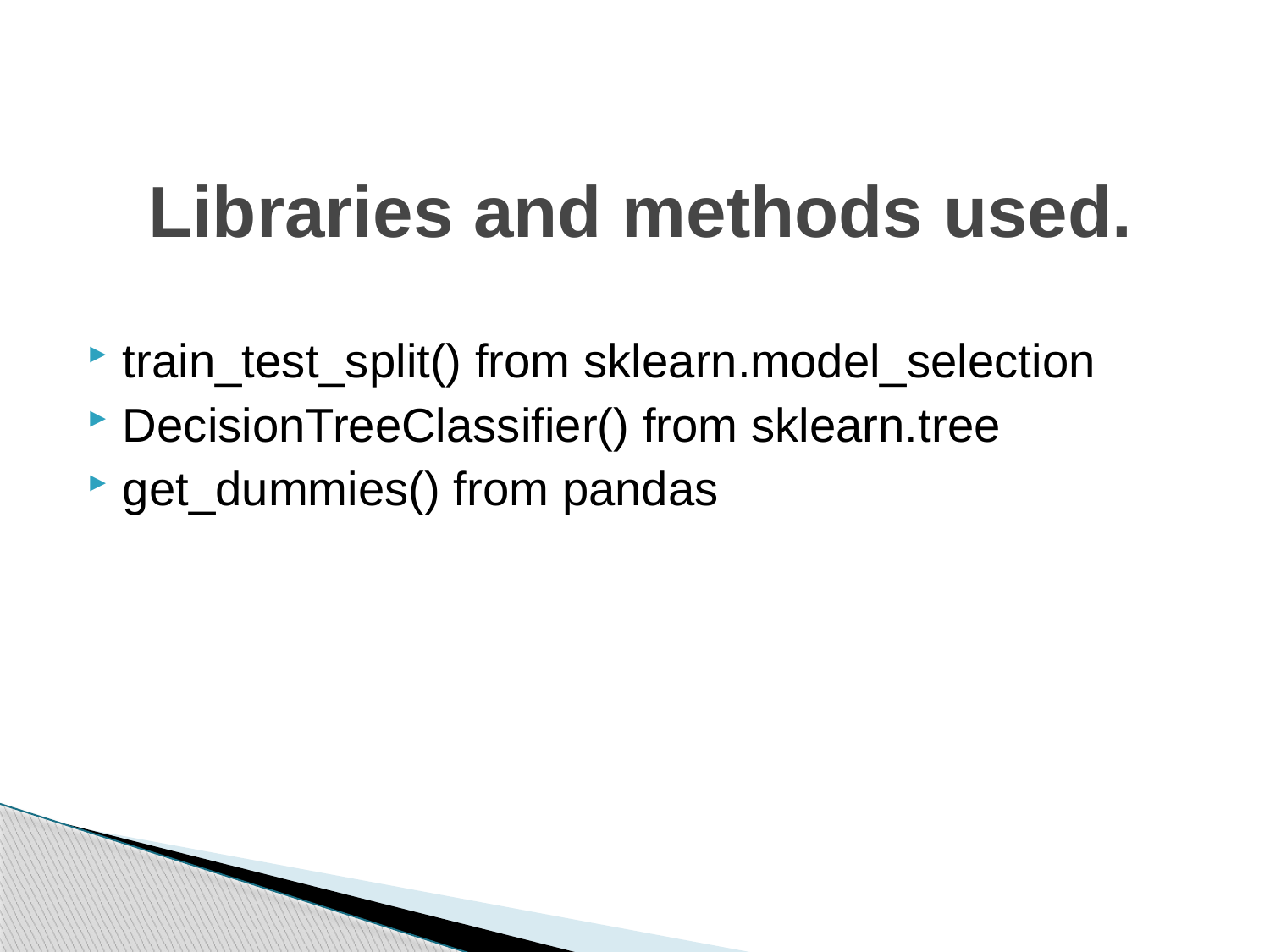

# Libraries and methods used.
train_test_split() from sklearn.model_selection
DecisionTreeClassifier() from sklearn.tree
get_dummies() from pandas